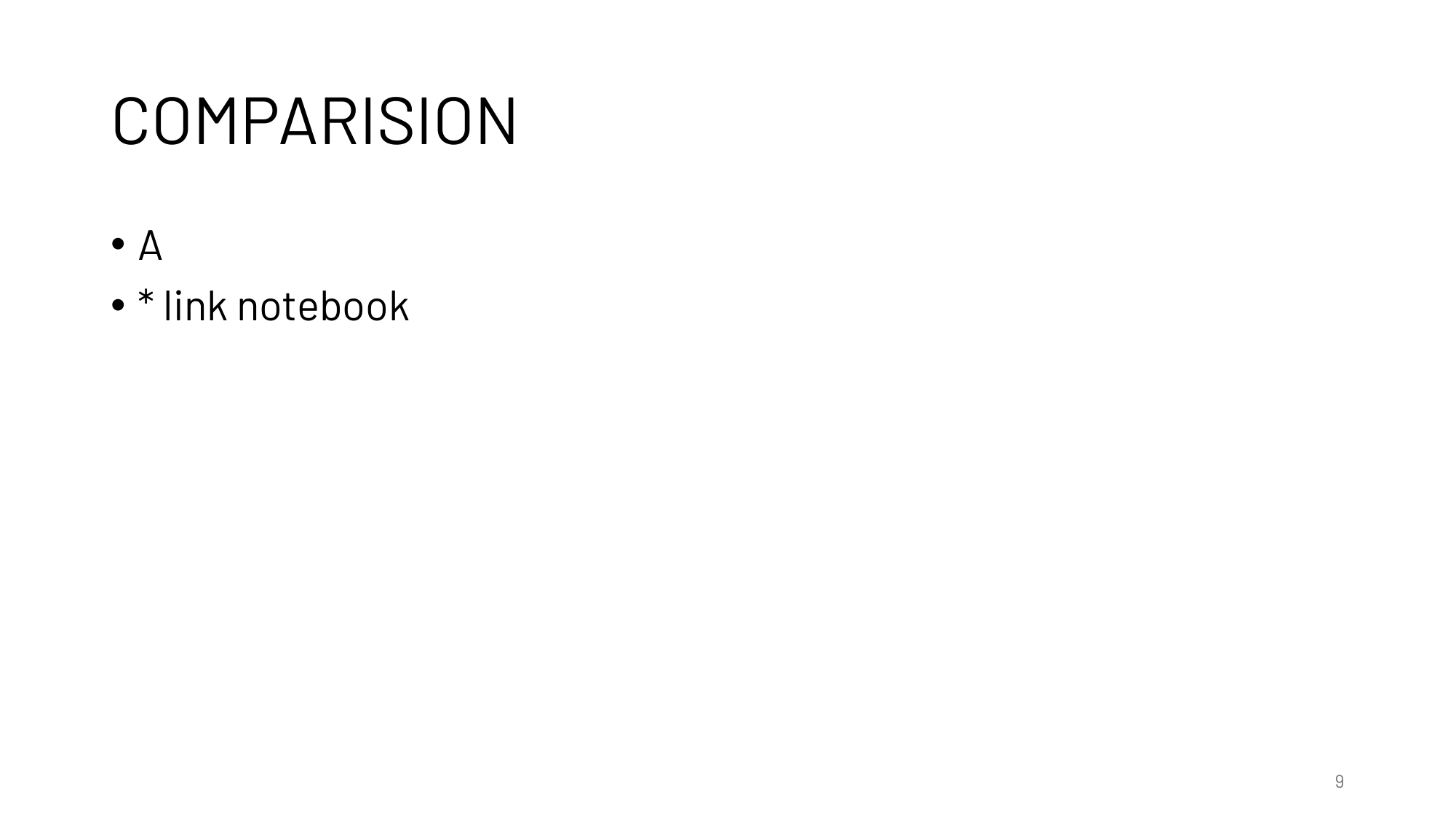

# COMPARISION
A
* link notebook
9